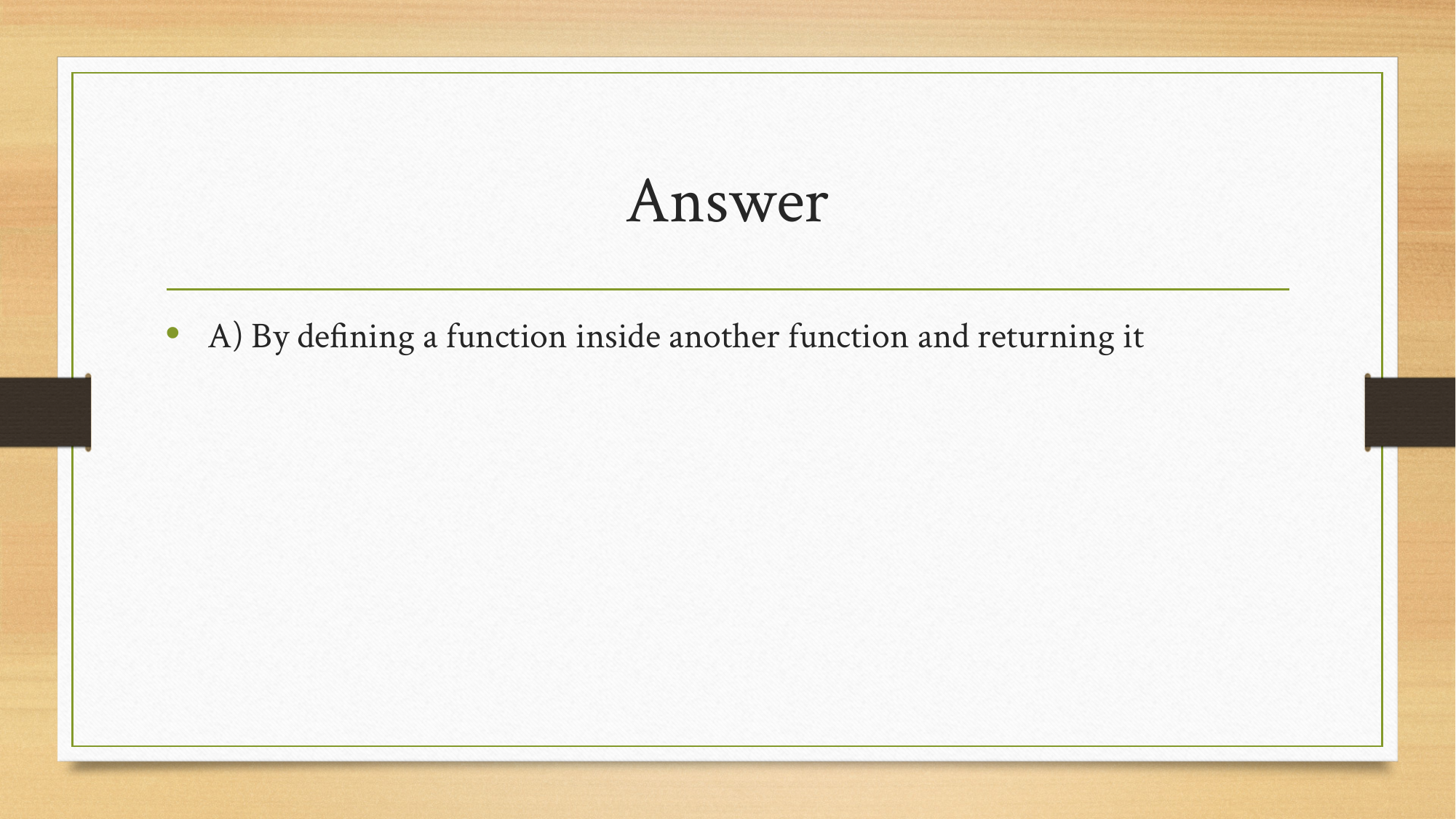

# Answer
 A) By defining a function inside another function and returning it